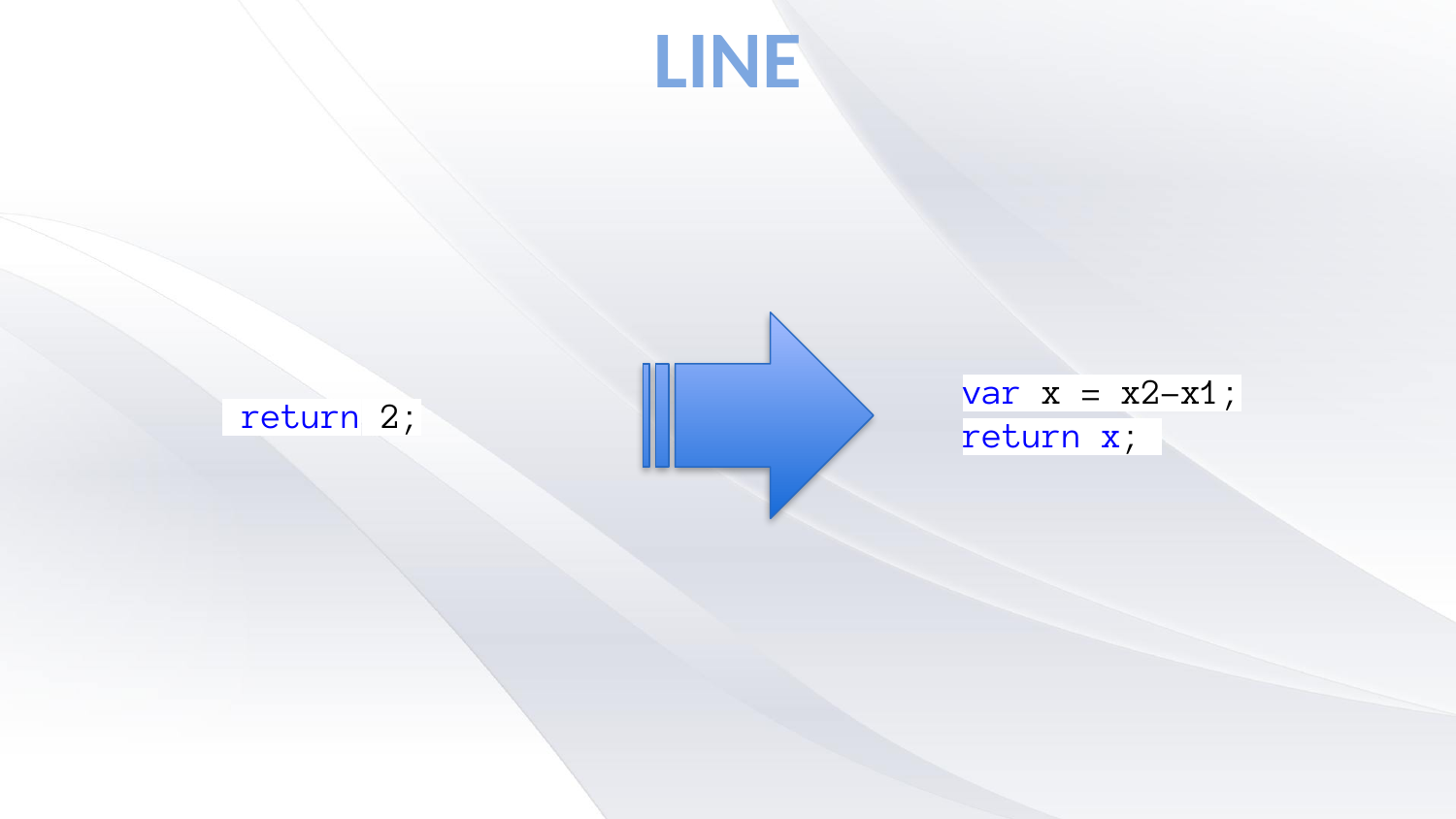

# Line

var x = x2-x1;
return x;
 return 2;